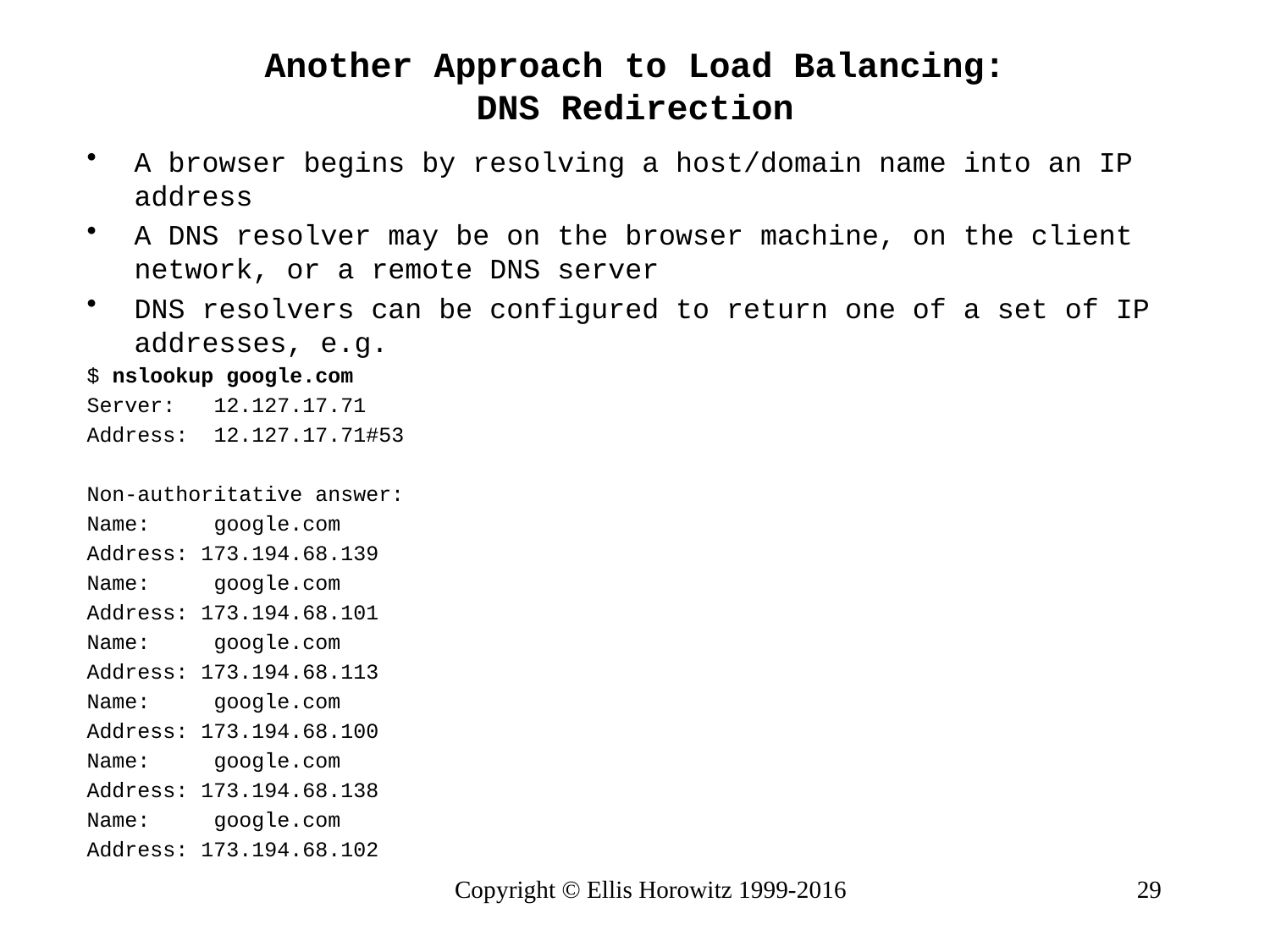

# Another Approach to Load Balancing: DNS Redirection
A browser begins by resolving a host/domain name into an IP address
A DNS resolver may be on the browser machine, on the client network, or a remote DNS server
DNS resolvers can be configured to return one of a set of IP addresses, e.g.
$ nslookup google.com
Server:	12.127.17.71
Address:	12.127.17.71#53

Non-authoritative answer:
Name:	google.com
Address: 173.194.68.139
Name:	google.com
Address: 173.194.68.101
Name:	google.com
Address: 173.194.68.113
Name:	google.com
Address: 173.194.68.100
Name:	google.com
Address: 173.194.68.138
Name:	google.com
Address: 173.194.68.102
Copyright © Ellis Horowitz 1999-2016
29